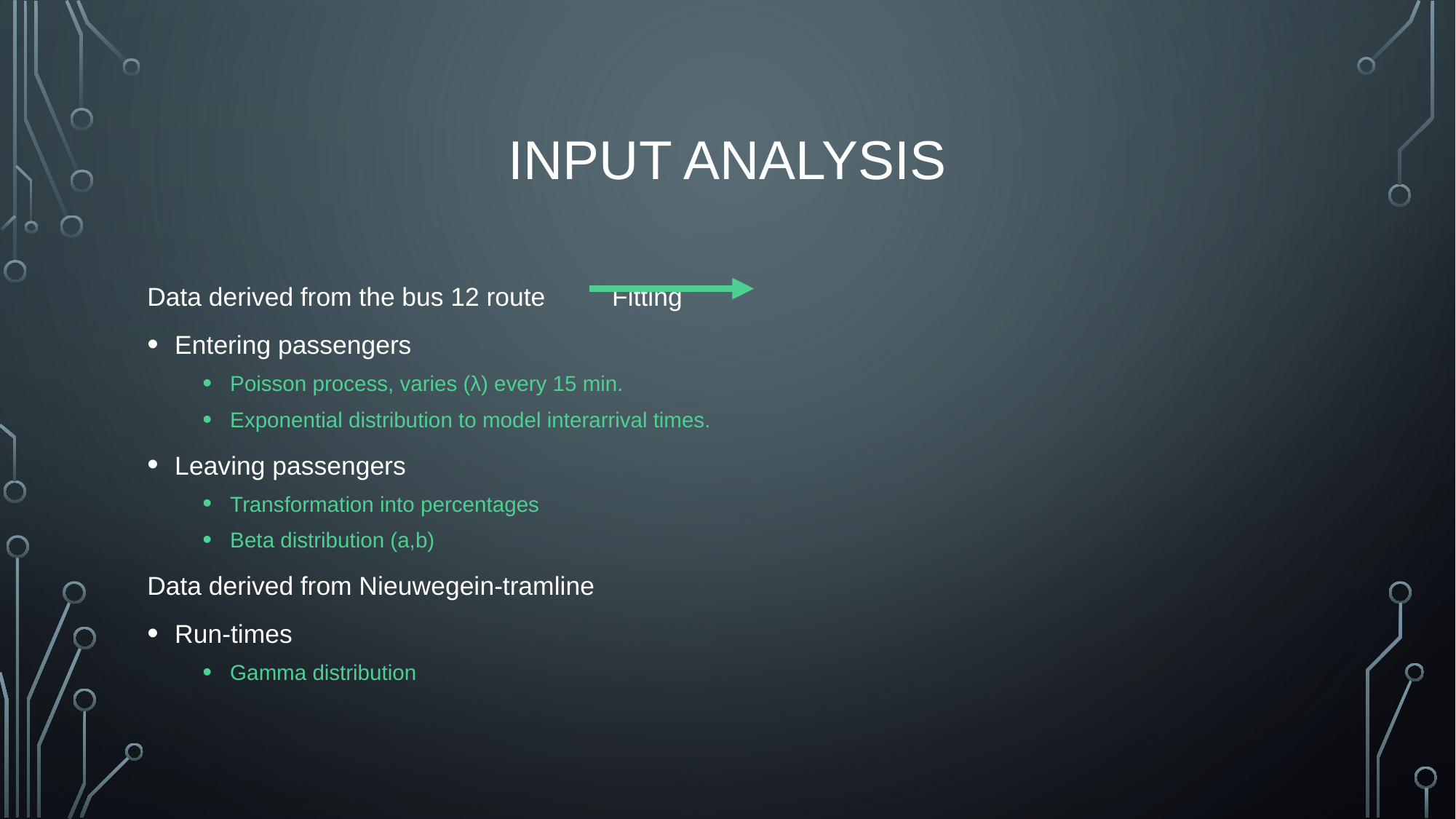

# Input analysis
Data derived from the bus 12 route 			Fitting
Entering passengers
Poisson process, varies (λ) every 15 min.
Exponential distribution to model interarrival times.
Leaving passengers
Transformation into percentages
Beta distribution (a,b)
Data derived from Nieuwegein-tramline
Run-times
Gamma distribution